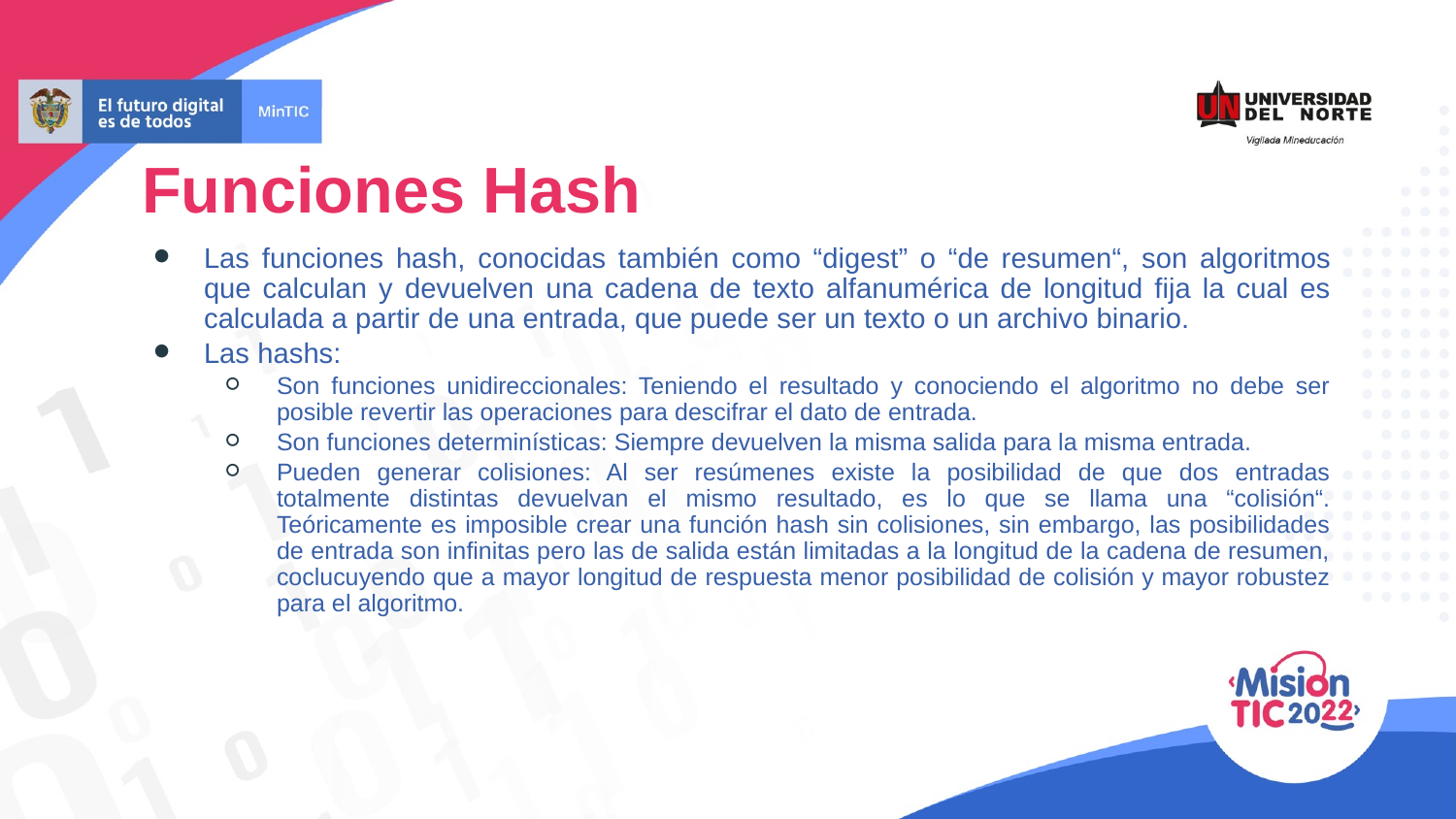

Funciones Hash
Las funciones hash, conocidas también como “digest” o “de resumen“, son algoritmos que calculan y devuelven una cadena de texto alfanumérica de longitud fija la cual es calculada a partir de una entrada, que puede ser un texto o un archivo binario.
Las hashs:
Son funciones unidireccionales: Teniendo el resultado y conociendo el algoritmo no debe ser posible revertir las operaciones para descifrar el dato de entrada.
Son funciones determinísticas: Siempre devuelven la misma salida para la misma entrada.
Pueden generar colisiones: Al ser resúmenes existe la posibilidad de que dos entradas totalmente distintas devuelvan el mismo resultado, es lo que se llama una “colisión“. Teóricamente es imposible crear una función hash sin colisiones, sin embargo, las posibilidades de entrada son infinitas pero las de salida están limitadas a la longitud de la cadena de resumen, coclucuyendo que a mayor longitud de respuesta menor posibilidad de colisión y mayor robustez para el algoritmo.